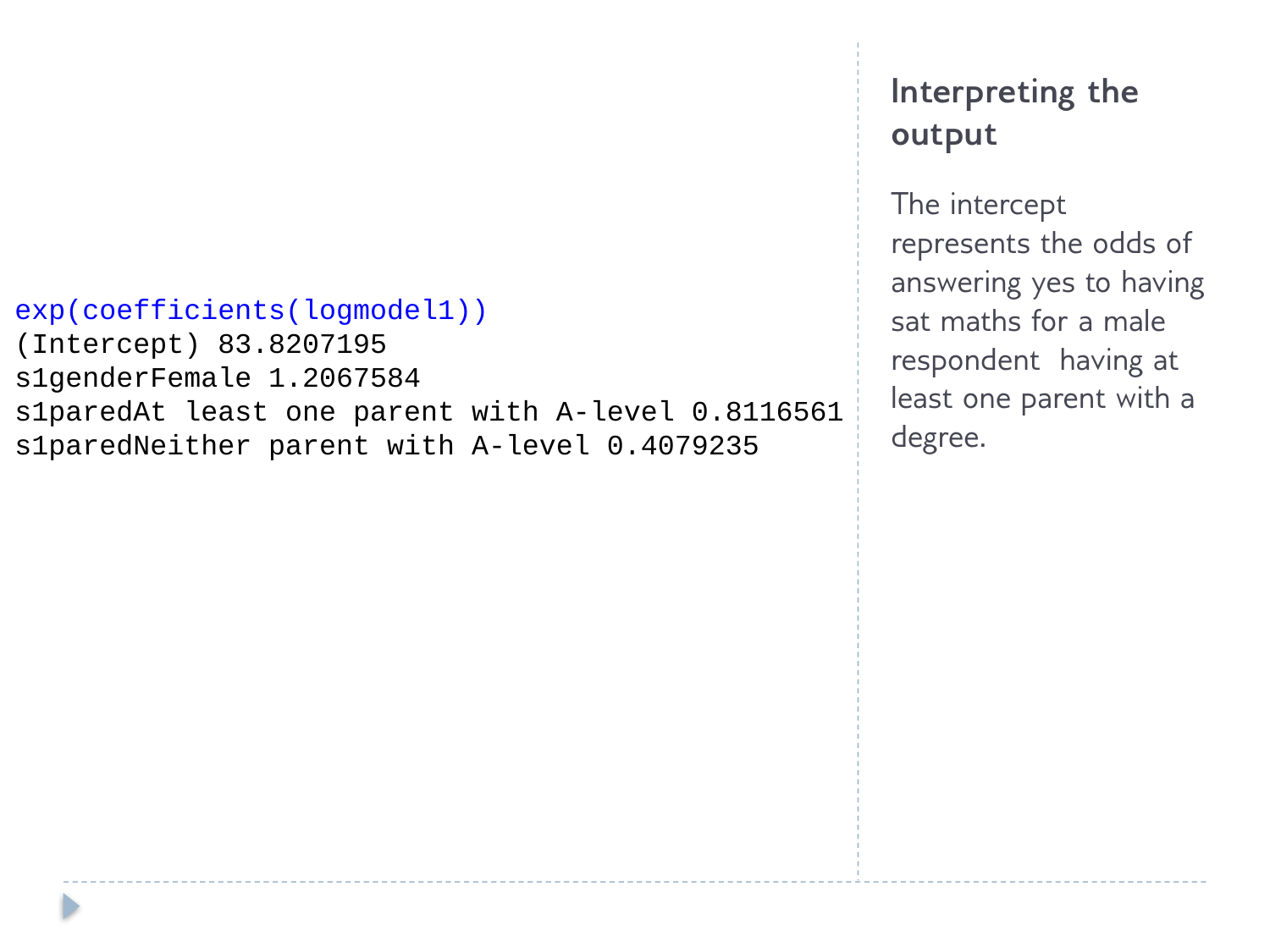

# Interpreting the output
The intercept represents the odds of answering yes to having sat maths for a male respondent  having at least one parent with a degree.

exp(coefficients(logmodel1))
(Intercept) 83.8207195
s1genderFemale 1.2067584
s1paredAt least one parent with A-level 0.8116561
s1paredNeither parent with A-level 0.4079235